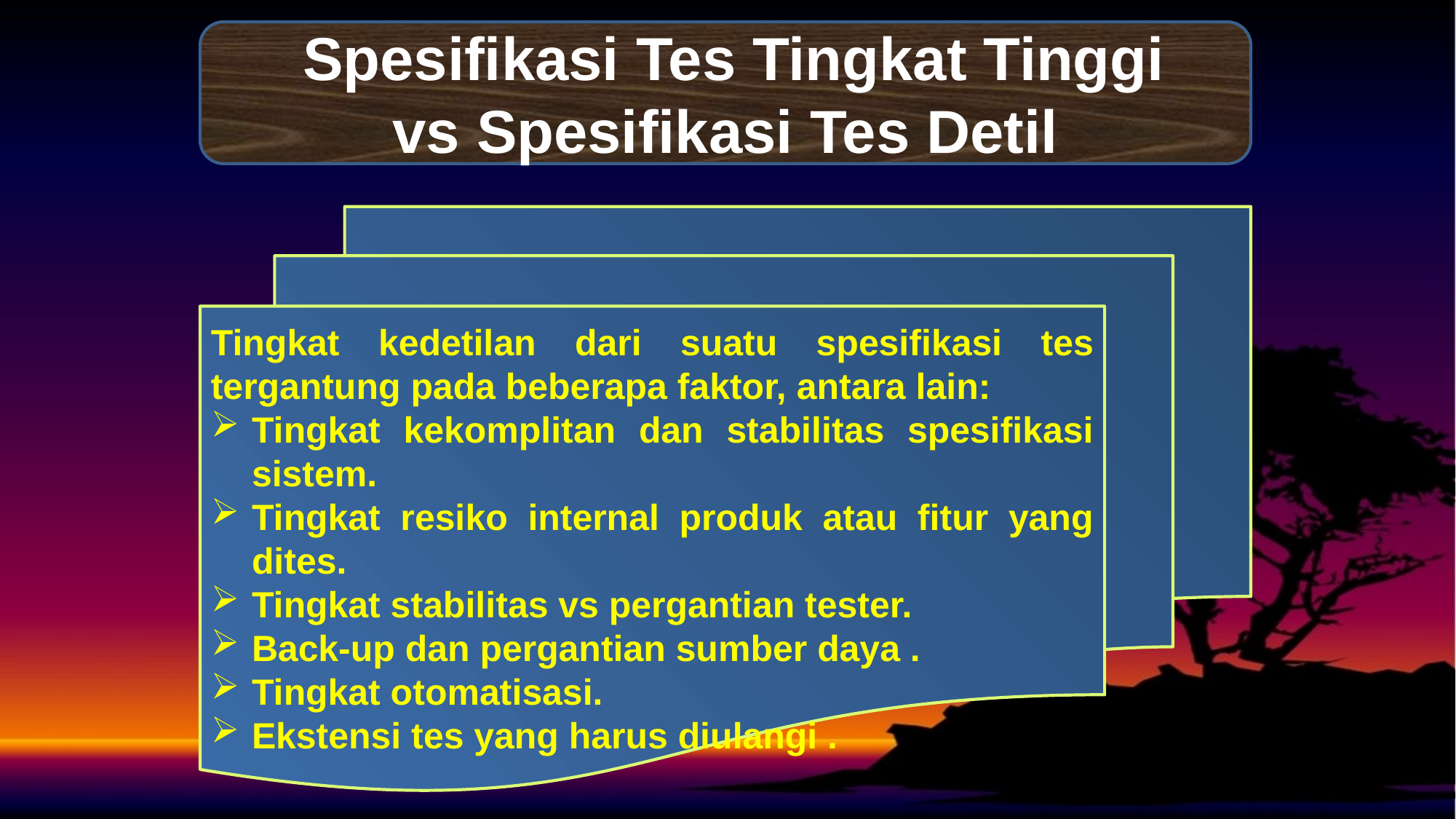

Spesifikasi Tes Tingkat Tinggi vs Spesifikasi Tes Detil
Tingkat kedetilan dari suatu spesifikasi tes tergantung pada beberapa faktor, antara lain:
Tingkat kekomplitan dan stabilitas spesifikasi sistem.
Tingkat resiko internal produk atau fitur yang dites.
Tingkat stabilitas vs pergantian tester.
Back-up dan pergantian sumber daya .
Tingkat otomatisasi.
Ekstensi tes yang harus diulangi .